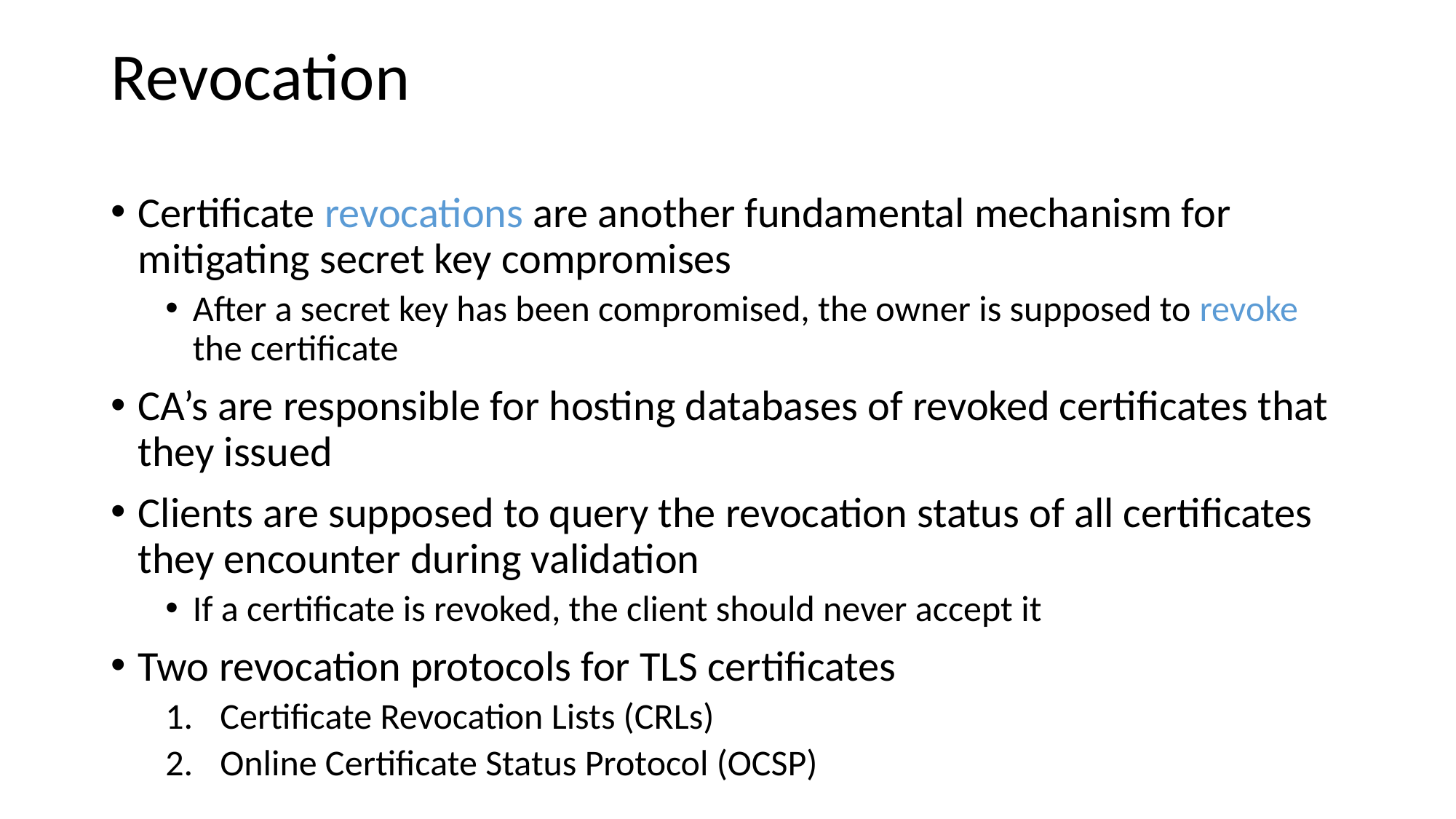

# Revocation
Certificate revocations are another fundamental mechanism for mitigating secret key compromises
After a secret key has been compromised, the owner is supposed to revoke the certificate
CA’s are responsible for hosting databases of revoked certificates that they issued
Clients are supposed to query the revocation status of all certificates they encounter during validation
If a certificate is revoked, the client should never accept it
Two revocation protocols for TLS certificates
Certificate Revocation Lists (CRLs)
Online Certificate Status Protocol (OCSP)